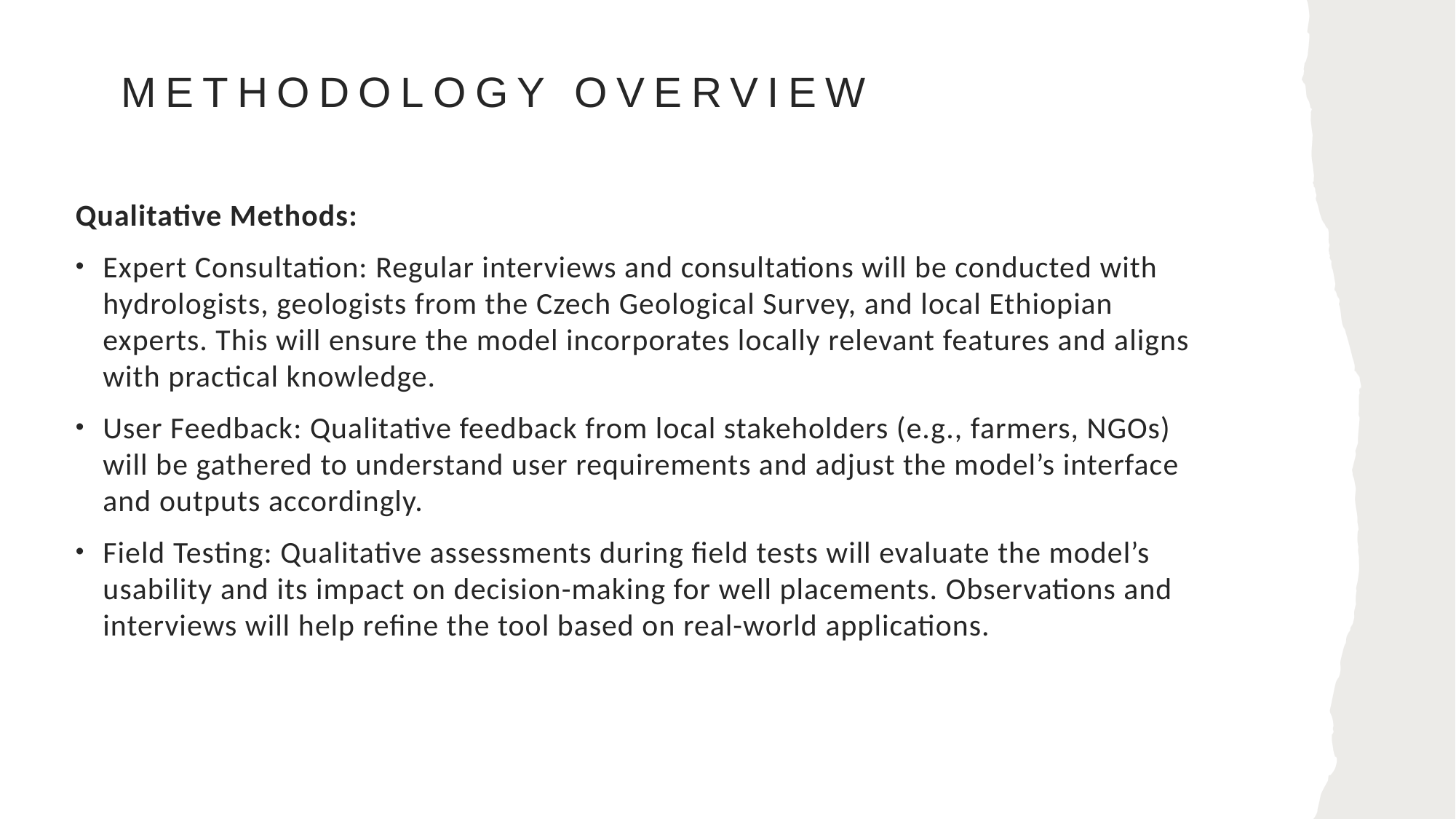

# Methodology Overview
Qualitative Methods:
Expert Consultation: Regular interviews and consultations will be conducted with hydrologists, geologists from the Czech Geological Survey, and local Ethiopian experts. This will ensure the model incorporates locally relevant features and aligns with practical knowledge.
User Feedback: Qualitative feedback from local stakeholders (e.g., farmers, NGOs) will be gathered to understand user requirements and adjust the model’s interface and outputs accordingly.
Field Testing: Qualitative assessments during field tests will evaluate the model’s usability and its impact on decision-making for well placements. Observations and interviews will help refine the tool based on real-world applications.